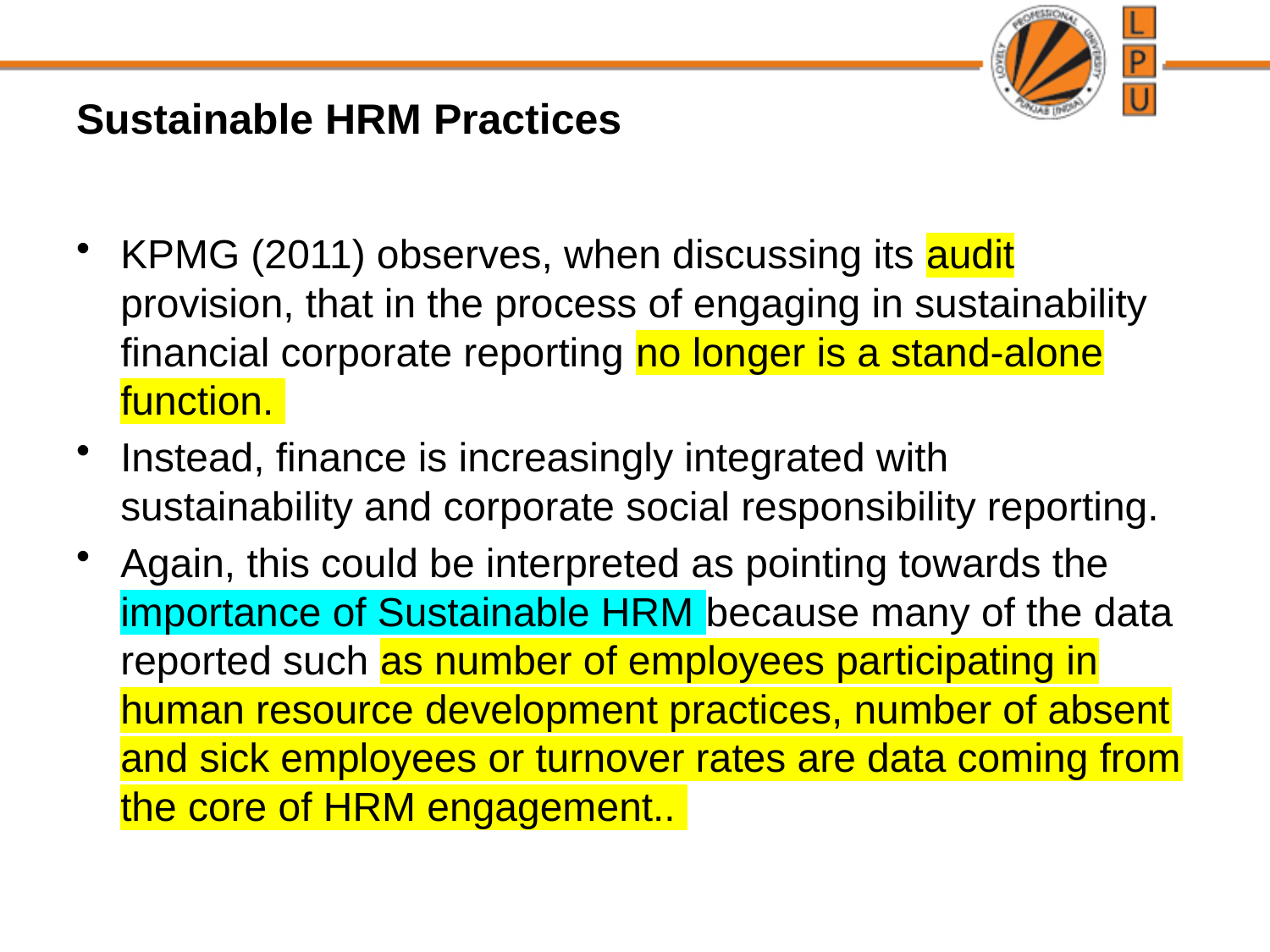

# Sustainable HRM Practices
KPMG (2011) observes, when discussing its audit provision, that in the process of engaging in sustainability financial corporate reporting no longer is a stand-alone function.
Instead, finance is increasingly integrated with sustainability and corporate social responsibility reporting.
Again, this could be interpreted as pointing towards the importance of Sustainable HRM because many of the data reported such as number of employees participating in human resource development practices, number of absent and sick employees or turnover rates are data coming from the core of HRM engagement..